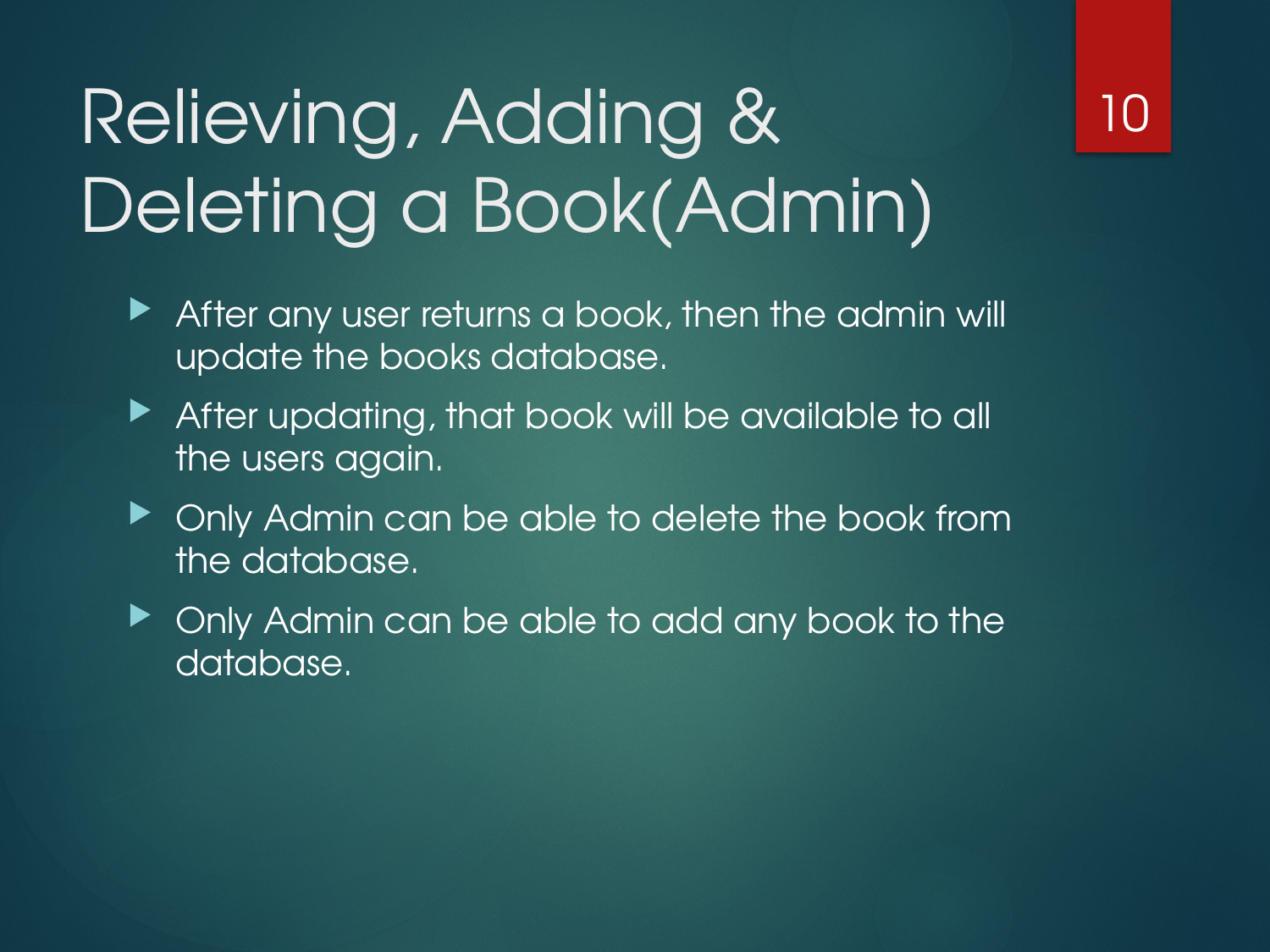

10
# Relieving, Adding & Deleting a Book(Admin)
After any user returns a book, then the admin will update the books database.
After updating, that book will be available to all the users again.
Only Admin can be able to delete the book from the database.
Only Admin can be able to add any book to the database.